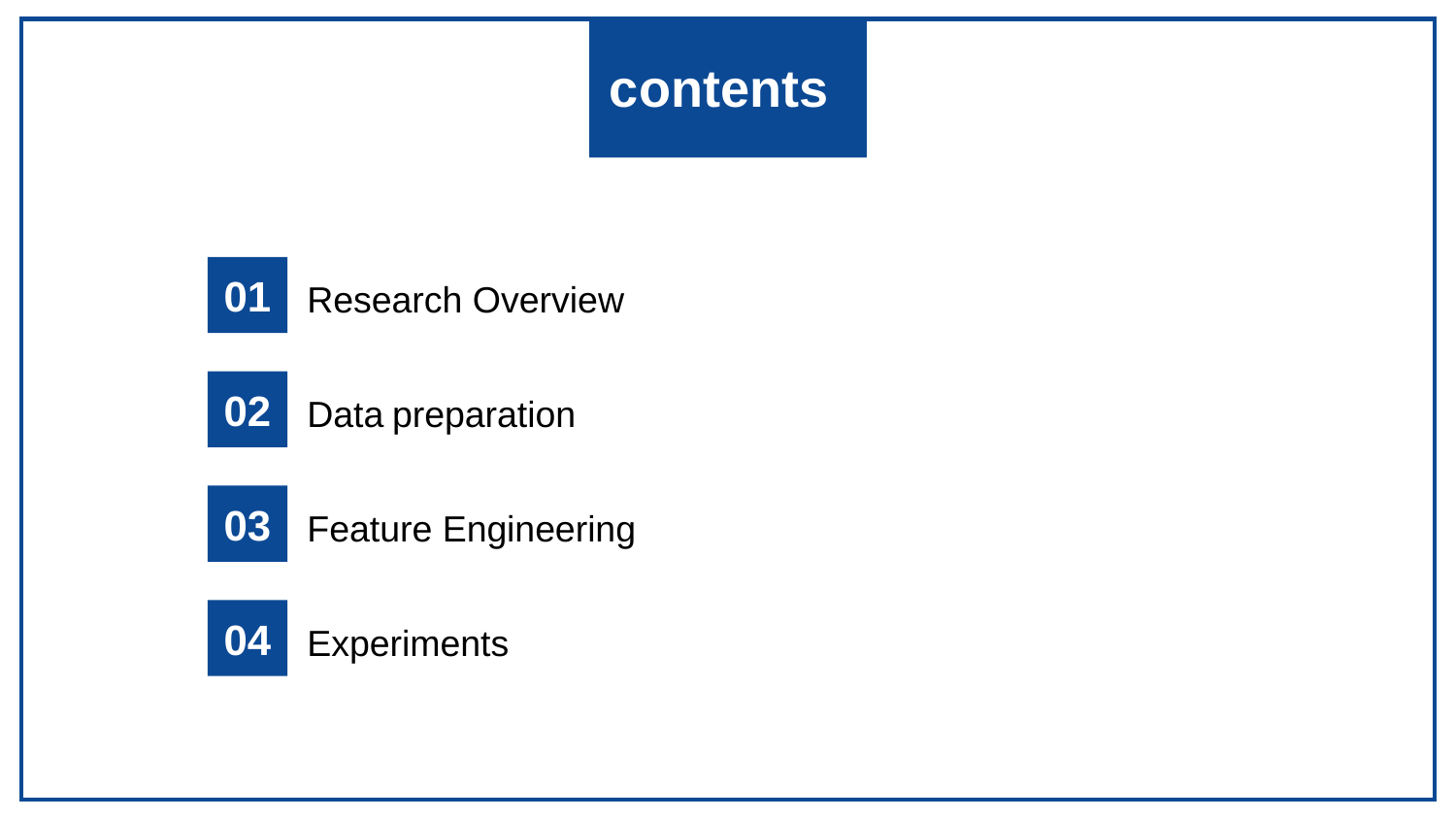

contents

01
Research Overview
02
Data preparation
03
Feature Engineering
04
Experiments